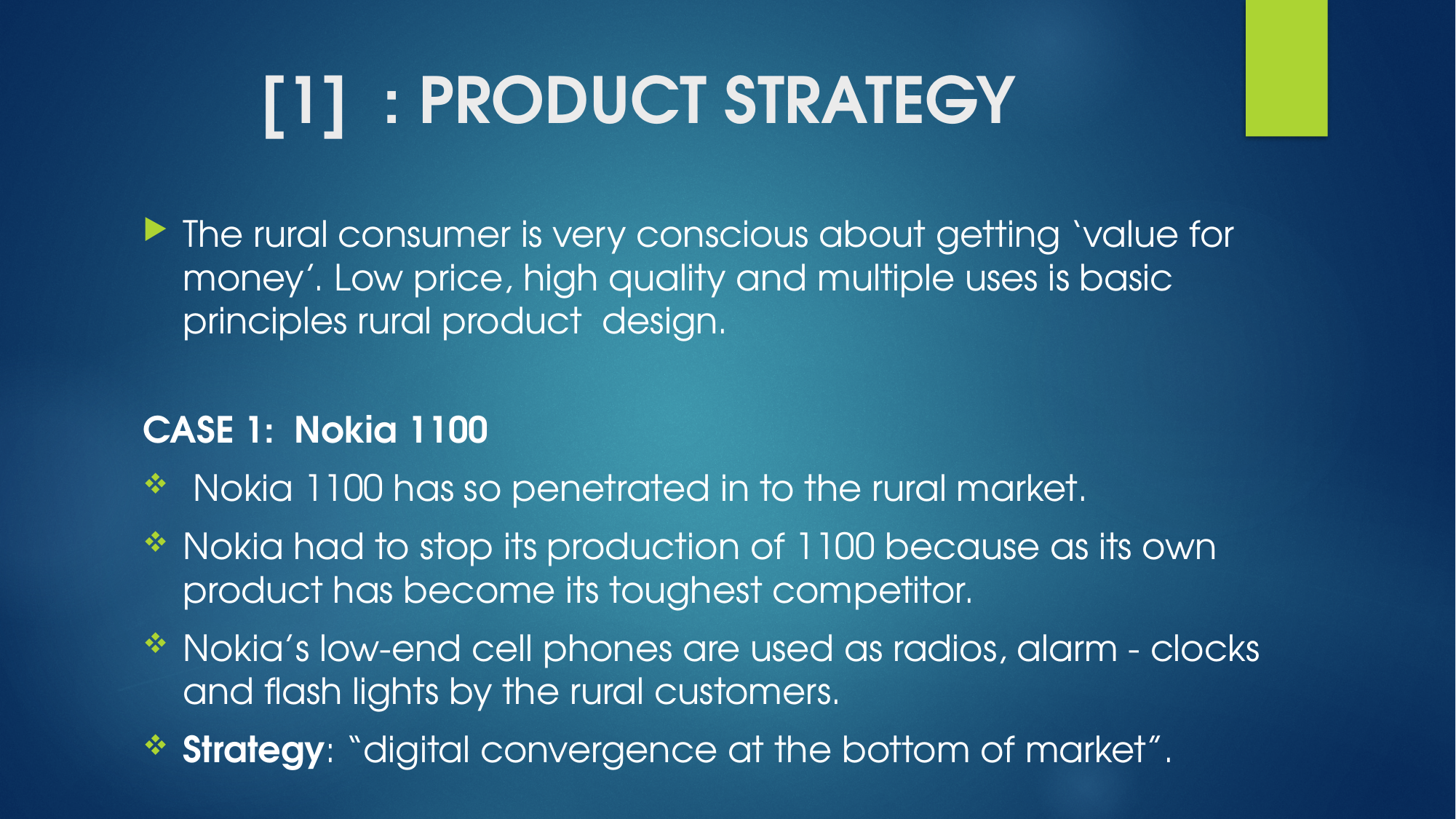

# [1]  : PRODUCT STRATEGY
The rural consumer is very conscious about getting ‘value for money’. Low price, high quality and multiple uses is basic principles rural product  design.

CASE 1:  Nokia 1100
 Nokia 1100 has so penetrated in to the rural market.
Nokia had to stop its production of 1100 because as its own  product has become its toughest competitor.
Nokia’s low-end cell phones are used as radios, alarm - clocks and flash lights by the rural customers.
Strategy: “digital convergence at the bottom of market”.